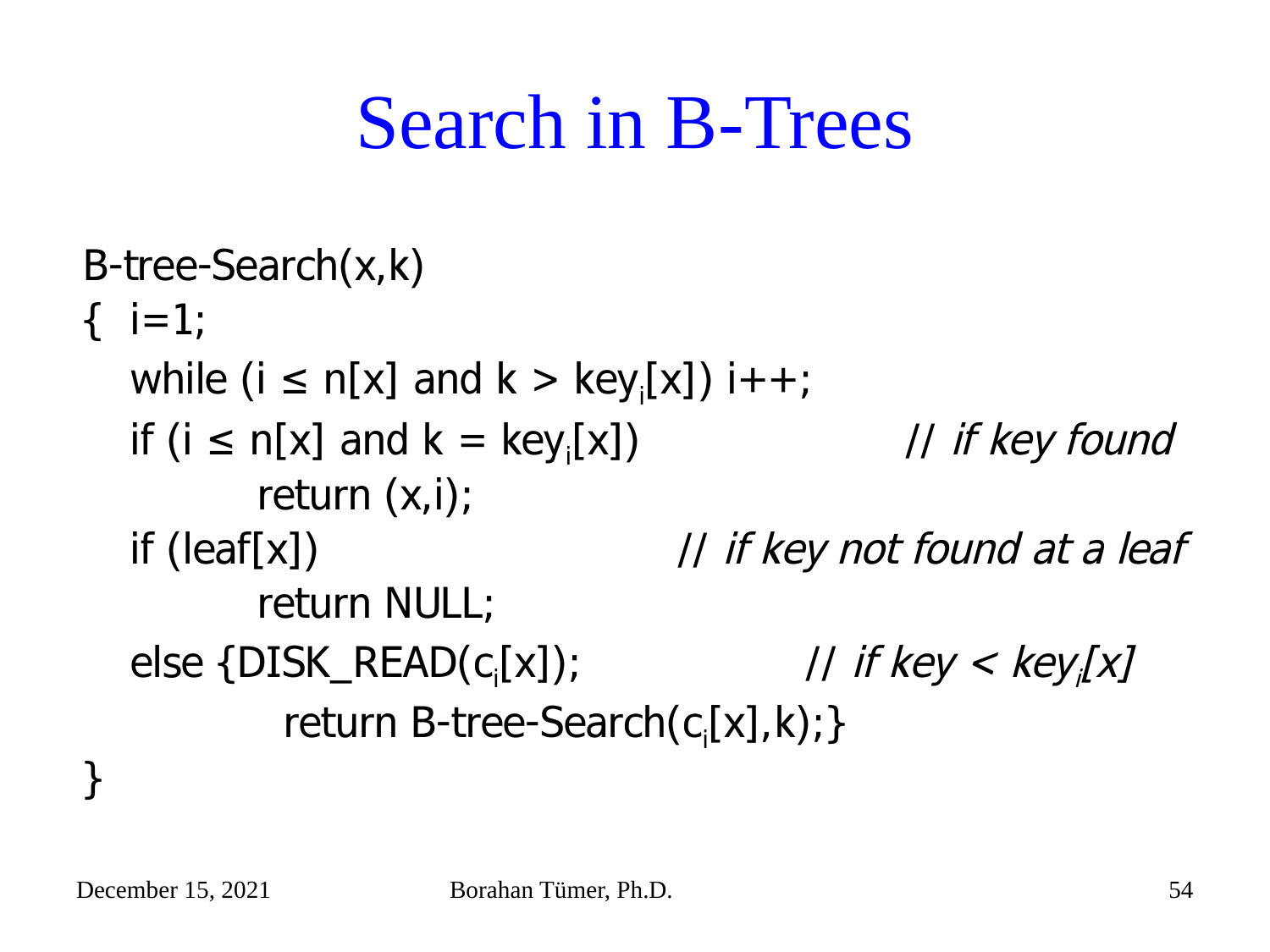

# Search in B-Trees
B-tree-Search(x,k)
{	i=1;
	while (i ≤ n[x] and k > keyi[x]) i++;
	if (i ≤ n[x] and k = keyi[x])		 // if key found
		return (x,i);
	if (leaf[x])			   // if key not found at a leaf
		return NULL;
	else {DISK_READ(ci[x]);                 // if key < keyi[x]
		  return B-tree-Search(ci[x],k);}
}
December 15, 2021
Borahan Tümer, Ph.D.
54